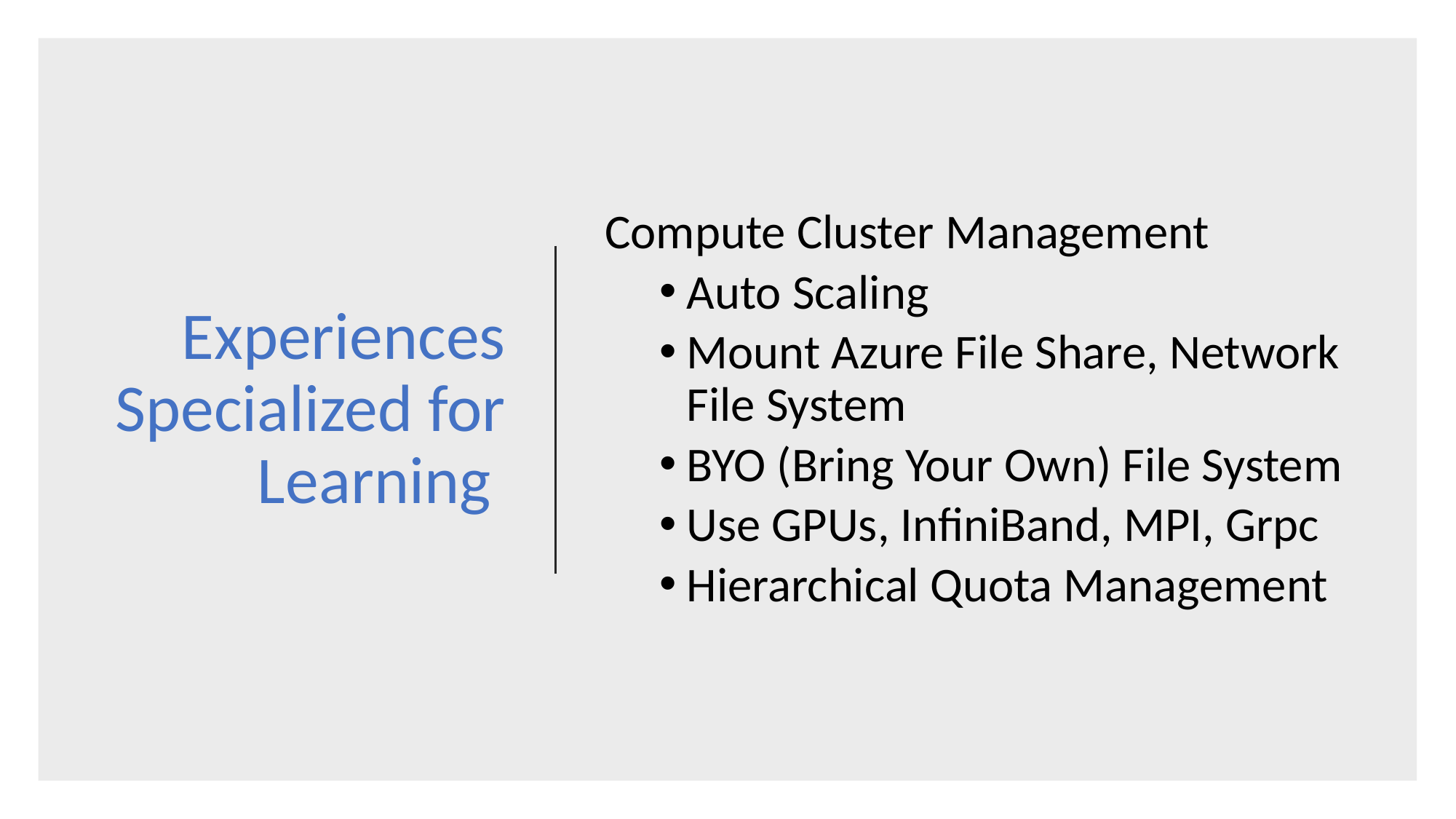

# Experiences Specialized for Learning
Compute Cluster Management
Auto Scaling
Mount Azure File Share, Network File System
BYO (Bring Your Own) File System
Use GPUs, InfiniBand, MPI, Grpc
Hierarchical Quota Management